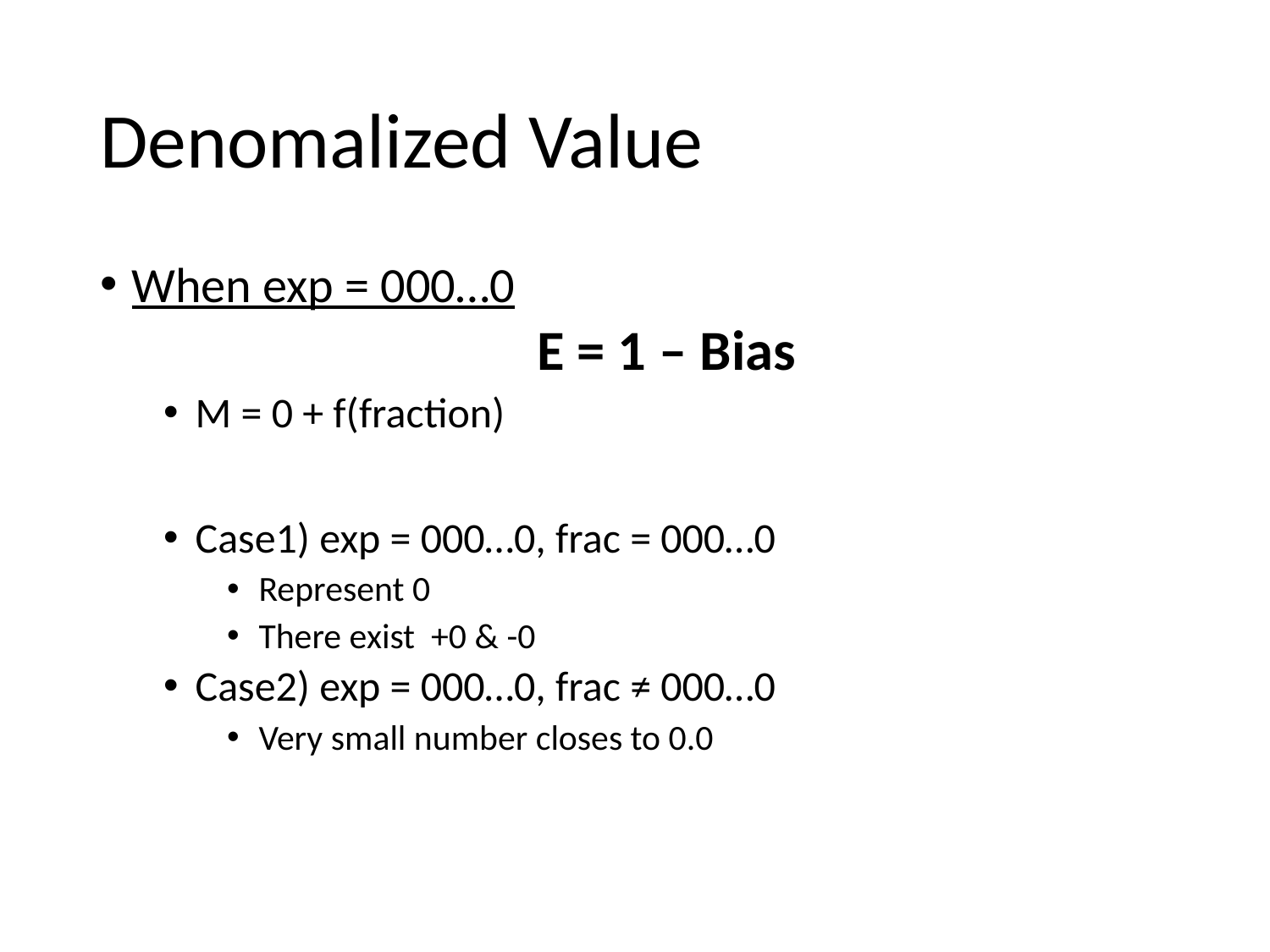

# Denomalized Value
When exp = 000…0
E = 1 – Bias
M = 0 + f(fraction)

Case1) exp = 000…0, frac = 000…0
Represent 0
There exist  +0 & -0
Case2) exp = 000…0, frac ≠ 000…0
Very small number closes to 0.0